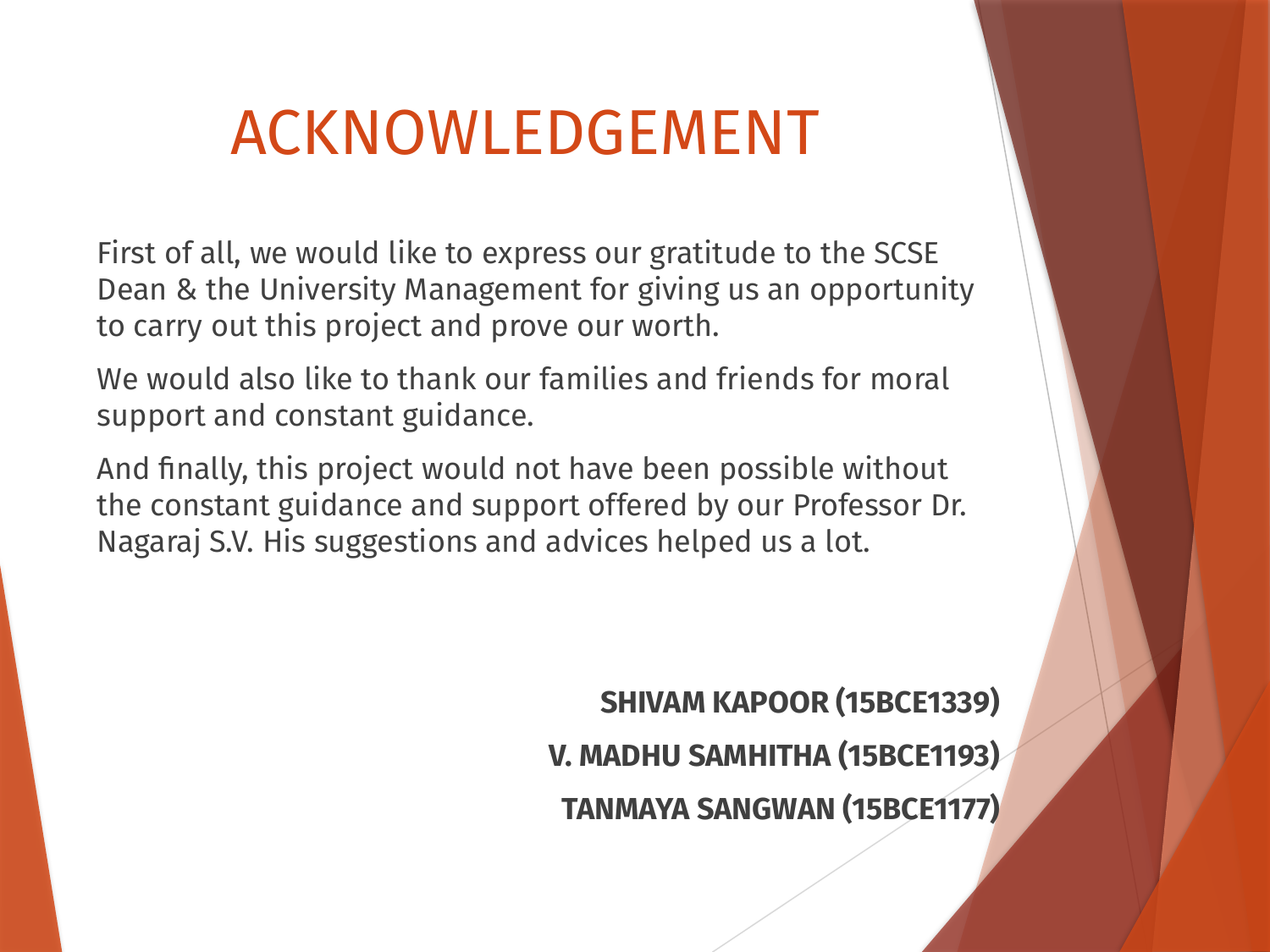

# ACKNOWLEDGEMENT
First of all, we would like to express our gratitude to the SCSE Dean & the University Management for giving us an opportunity to carry out this project and prove our worth.
We would also like to thank our families and friends for moral support and constant guidance.
And finally, this project would not have been possible without the constant guidance and support offered by our Professor Dr. Nagaraj S.V. His suggestions and advices helped us a lot.

SHIVAM KAPOOR (15BCE1339)
V. MADHU SAMHITHA (15BCE1193)
TANMAYA SANGWAN (15BCE1177)